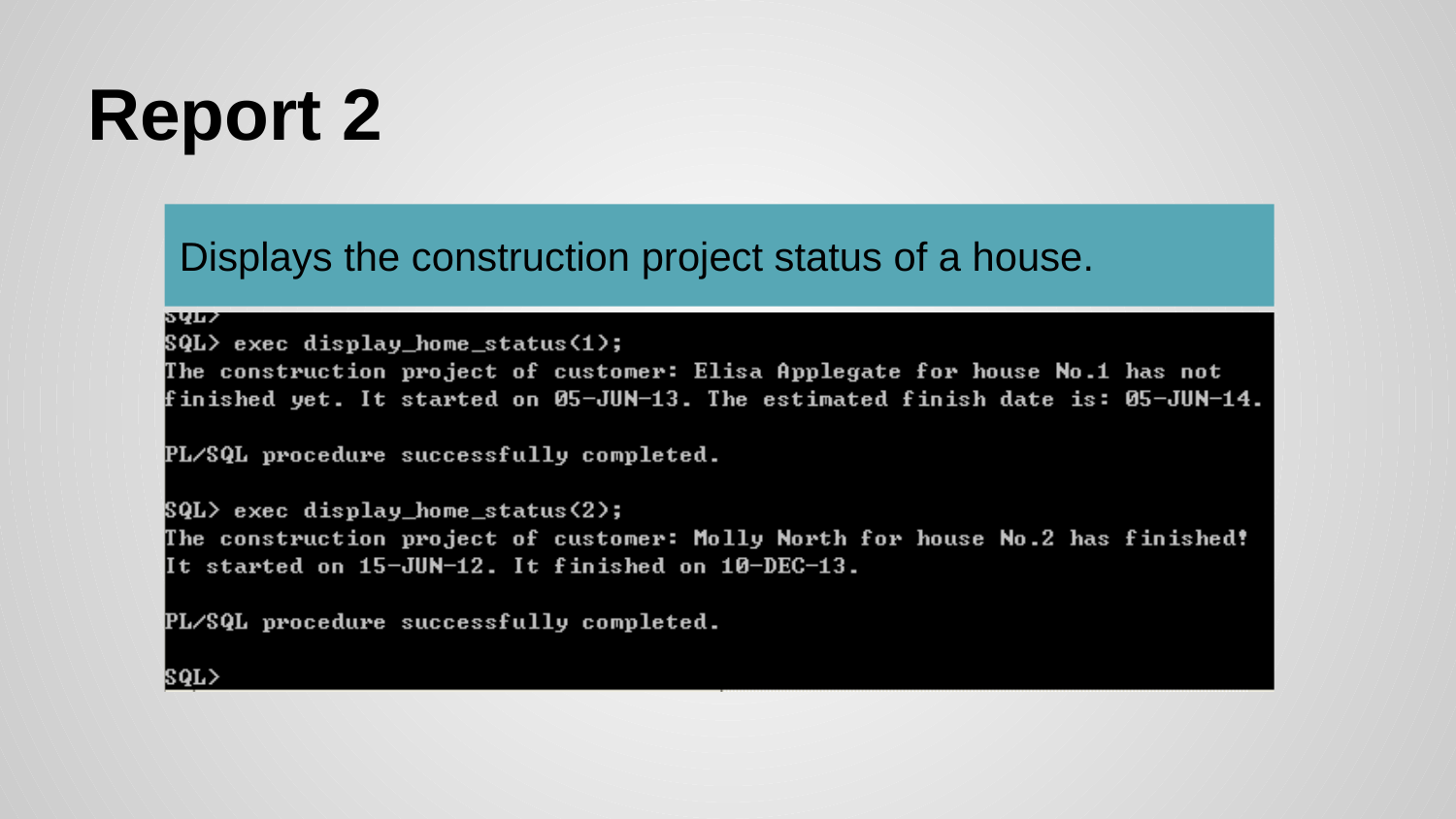

# Report 2
Displays the construction project status of a house.